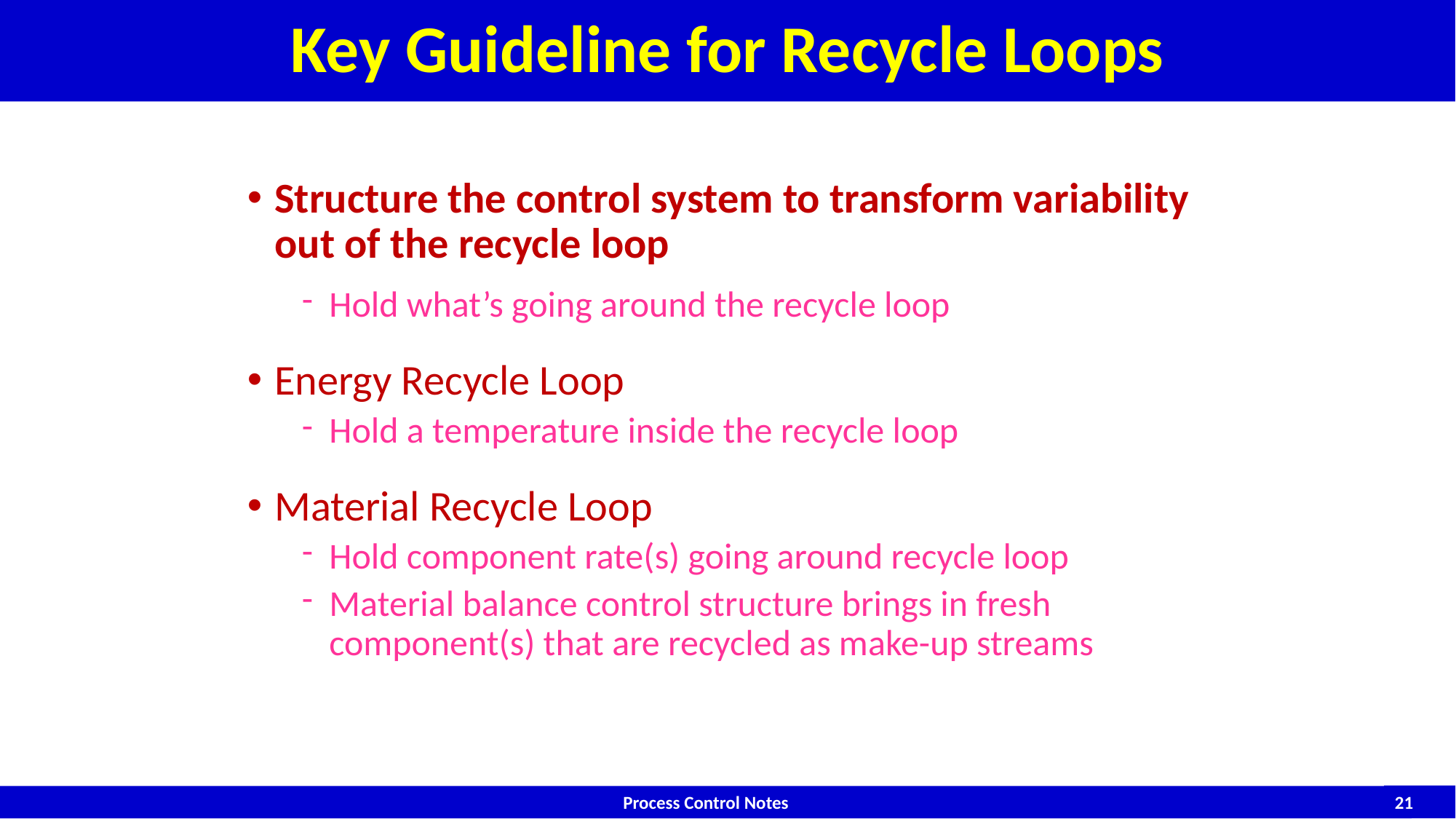

# Key Guideline for Recycle Loops
Structure the control system to transform variability out of the recycle loop
Hold what’s going around the recycle loop
Energy Recycle Loop
Hold a temperature inside the recycle loop
Material Recycle Loop
Hold component rate(s) going around recycle loop
Material balance control structure brings in fresh component(s) that are recycled as make-up streams